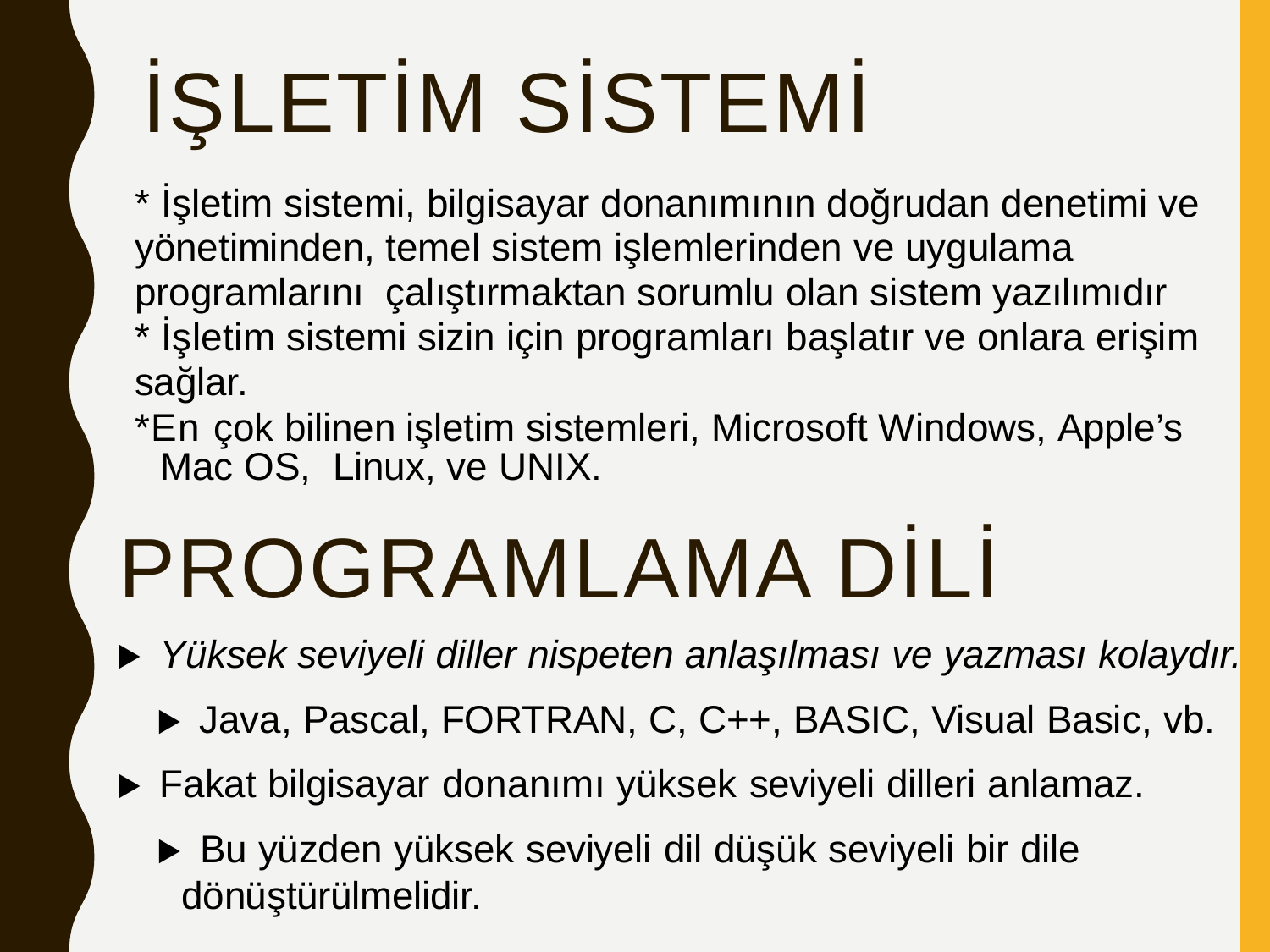

# İşletim sistemi
* İşletim sistemi, bilgisayar donanımının doğrudan denetimi ve  yönetiminden, temel sistem işlemlerinden ve uygulama programlarını  çalıştırmaktan sorumlu olan sistem yazılımıdır
* İşletim sistemi sizin için programları başlatır ve onlara erişim sağlar.
*En çok bilinen işletim sistemleri, Microsoft Windows, Apple’s Mac OS,  Linux, ve UNIX.

⯈ Yüksek seviyeli diller nispeten anlaşılması ve yazması kolaydır.
⯈ Java, Pascal, FORTRAN, C, C++, BASIC, Visual Basic, vb.
⯈ Fakat bilgisayar donanımı yüksek seviyeli dilleri anlamaz.
⯈ Bu yüzden yüksek seviyeli dil düşük seviyeli bir dile dönüştürülmelidir.
Programlama dili